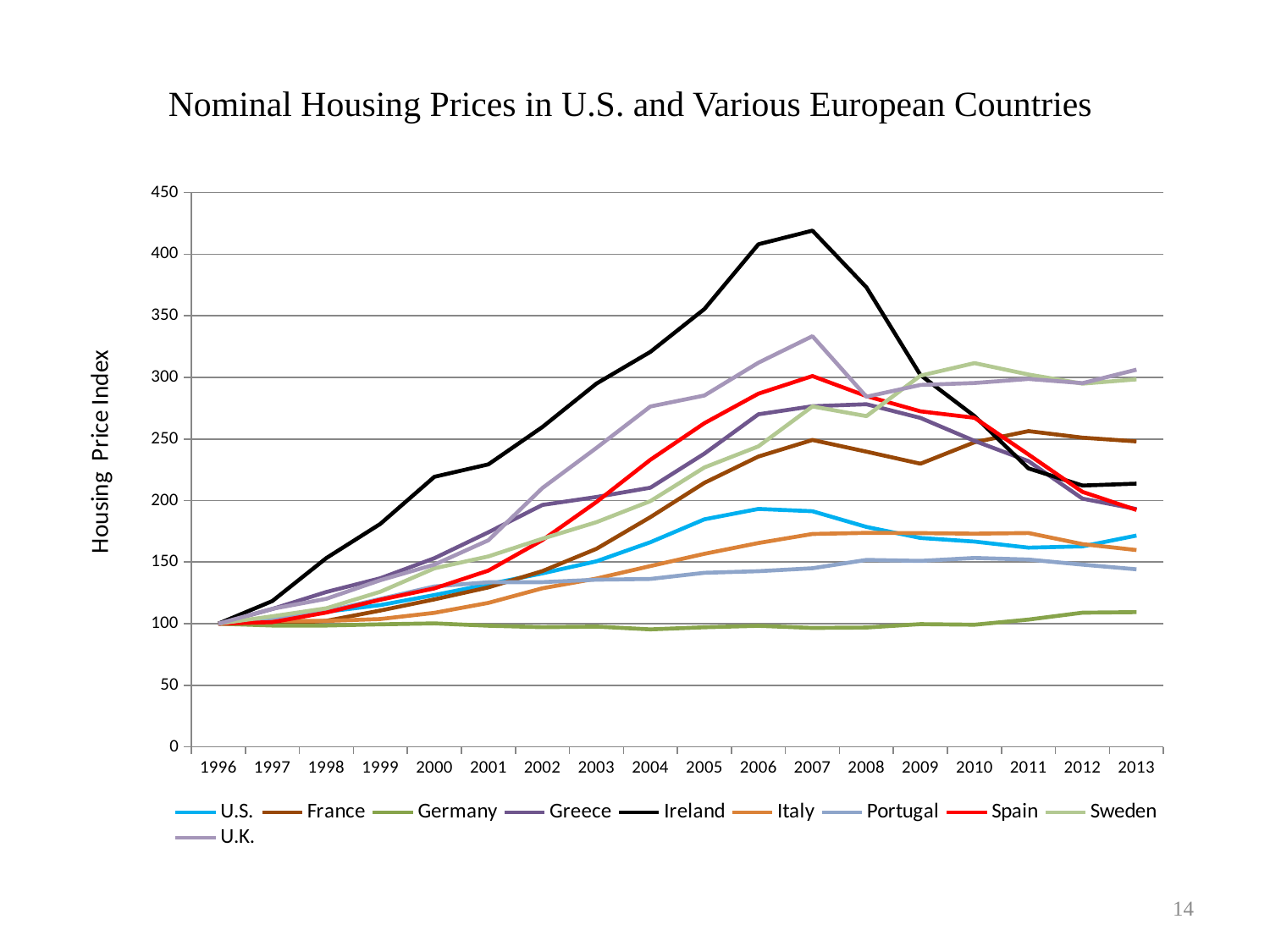

Nominal Housing Prices in U.S. and Various European Countries

### Chart

| Category | U.S. | France | Germany | Greece | Ireland | Italy | Portugal | Spain | Sweden | U.K. |
|---|---|---|---|---|---|---|---|---|---|---|
| 1996 | 100.0 | 100.0 | 100.0 | 100.0 | 100.0 | 100.0 | 100.0 | 100.0 | 100.0 | 100.0 |
| 1997 | 104.4134250230935 | 99.75615703486953 | 98.50806860854561 | 111.94859950480556 | 118.40670859538783 | 102.31923601637105 | 104.63709677419355 | 101.28550074738416 | 106.0185185185185 | 112.07380956696696 |
| 1998 | 109.70440316124397 | 102.31650816873932 | 98.50806860854561 | 125.75422654996476 | 153.2914046121593 | 102.25102319236015 | 110.02304147465438 | 109.05829596412553 | 112.5 | 120.19974985952256 |
| 1999 | 115.10828286975266 | 110.68032187271395 | 99.50268953618188 | 136.90807968743985 | 181.0062893081761 | 103.768758526603 | 120.08928571428572 | 119.46188340807173 | 125.92592592592591 | 135.28974605303702 |
| 2000 | 123.25772349379042 | 119.7268958790539 | 100.25271995851455 | 153.1741155129244 | 219.2872117400419 | 108.81650750341063 | 130.25633640552996 | 128.66965620328847 | 144.9074074074074 | 147.95990501912306 |
| 2001 | 132.01785897567487 | 129.45623018775908 | 98.36677770186924 | 174.224279522375 | 229.39203354297692 | 116.89972714870393 | 133.64055299539172 | 143.07922272047833 | 154.62962962962962 | 167.72644057351047 |
| 2002 | 140.87036846967052 | 142.69690319434284 | 97.17565627661958 | 196.42263429597747 | 259.6645702306079 | 128.7346521145975 | 133.72695852534565 | 167.86248131539608 | 168.98148148148147 | 210.15425329442257 |
| 2003 | 150.63635430565532 | 160.79005120702269 | 97.67195687047362 | 202.87437287549744 | 294.9266247379455 | 136.66439290586626 | 135.7286866359447 | 198.8340807174888 | 182.4074074074074 | 242.71420544146173 |
| 2004 | 166.11926511341474 | 186.53986832479882 | 95.38897413874506 | 210.4196264684953 | 320.712788259958 | 146.793997271487 | 136.33352534562212 | 233.12406576980567 | 199.537037037037 | 276.3580996574163 |
| 2005 | 184.71210099558658 | 214.38673494269688 | 97.07639615784875 | 238.1128941848245 | 355.4716981132075 | 156.71896316507502 | 141.30184331797236 | 262.81016442451414 | 226.85185185185182 | 285.2815892983378 |
| 2006 | 193.1951144411372 | 235.7229943916118 | 98.26751758309841 | 270.0161947030438 | 408.0503144654087 | 165.5013642564802 | 142.59792626728108 | 286.72645739910314 | 243.98148148148144 | 311.88711051496307 |
| 2007 | 191.33223853022682 | 249.18312606681297 | 96.58009556399469 | 276.54994690857455 | 419.1194968553459 | 172.85129604365616 | 145.00288018433181 | 301.0463378176383 | 276.38888888888886 | 333.44631949101847 |
| 2008 | 178.5487016319409 | 239.6732504267252 | 96.8778759203071 | 278.1902194287916 | 373.0817610062893 | 173.73806275579807 | 151.7857142857143 | 284.78325859491787 | 268.51851851851853 | 284.268339103482 |
| 2009 | 169.59868623627221 | 229.91953182150695 | 99.65715924588967 | 267.06370416665345 | 301.88679245283015 | 173.51637107776259 | 150.95046082949307 | 272.406576980568 | 301.38888888888886 | 293.8534321811162 |
| 2010 | 166.67864107564407 | 247.32991953182153 | 99.16085865203563 | 248.44661106219127 | 268.5534591194968 | 173.09004092769436 | 153.35541474654377 | 267.2047832585949 | 311.574074074074 | 295.4032155739636 |
| 2011 | 161.71610386944474 | 256.3764935381614 | 103.3297836404095 | 231.9892101093481 | 226.0796645702306 | 173.6016371077762 | 152.05933179723502 | 237.36920777279522 | 302.3148148148148 | 298.6912940238177 |
| 2012 | 162.75787745047725 | 251.03633260180445 | 108.92993186515653 | 201.53481698398704 | 212.20125786163518 | 164.61459754433832 | 147.926267281106 | 207.02541106128547 | 294.9074074074074 | 295.3180228026609 |
| 2013 | 171.52137950887382 | 248.00710628069817 | 109.39317601590761 | 193.0688866430707 | 213.73356368472028 | 159.76055136130526 | 144.16042626728108 | 192.38415545590425 | 298.37962962962956 | 306.24815166089314 |
14